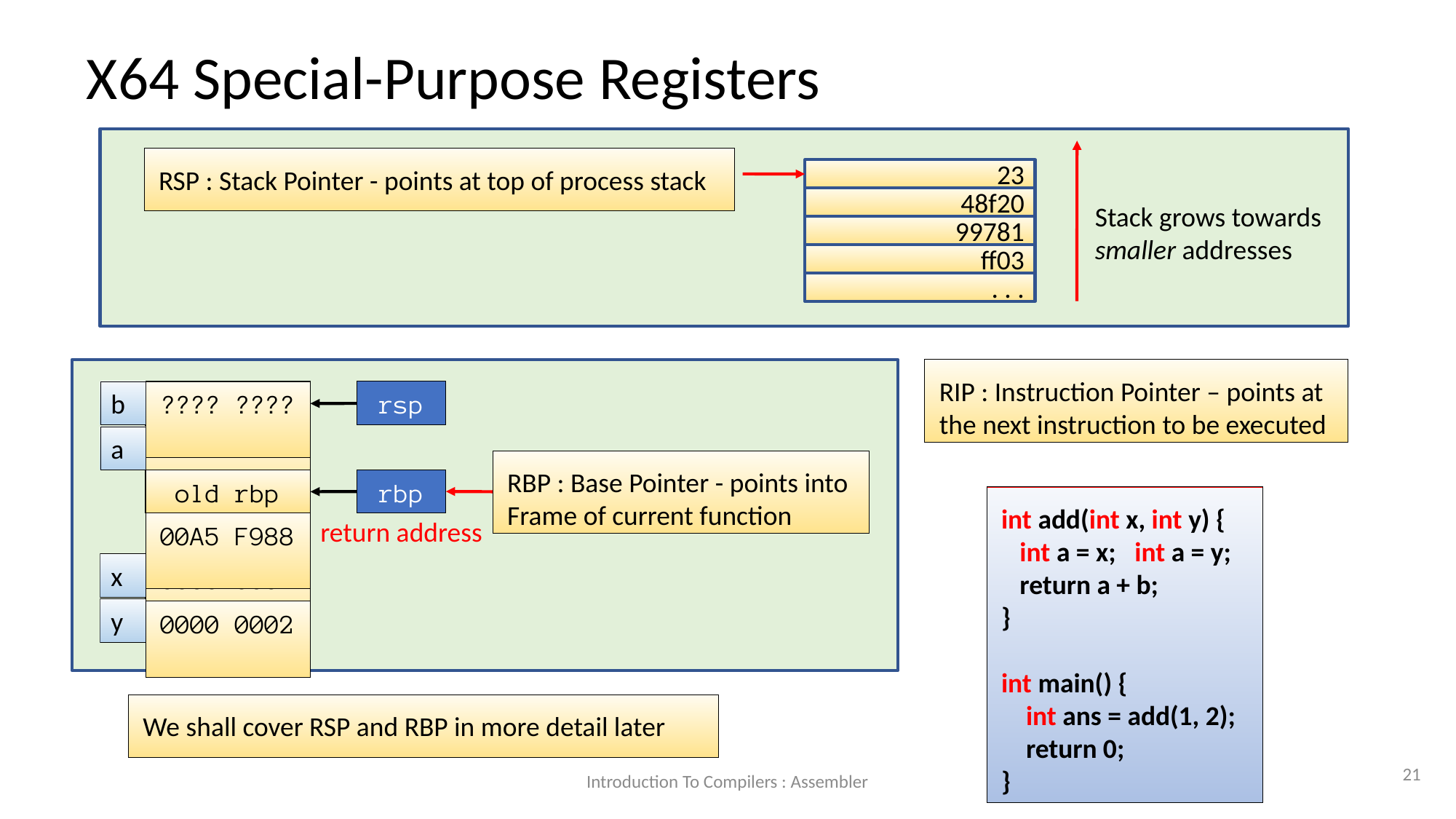

X64 Special-Purpose Registers

RSP : Stack Pointer - points at top of process stack
23

Stack grows towards smaller addresses
48f20
99781
ff03
. . .

RIP : Instruction Pointer – points at the next instruction to be executed
b
???? ????
rsp

???? ????
a
RBP : Base Pointer - points into Frame of current function
old rbp
rbp
int add(int x, int y) {
   int a = x;   int a = y;
   return a + b;
}

int main() {
    int ans = add(1, 2);
    return 0;
}

return address
00A5 F988
x
0000 0001
y
0000 0002
We shall cover RSP and RBP in more detail later
21
Introduction To Compilers : Assembler